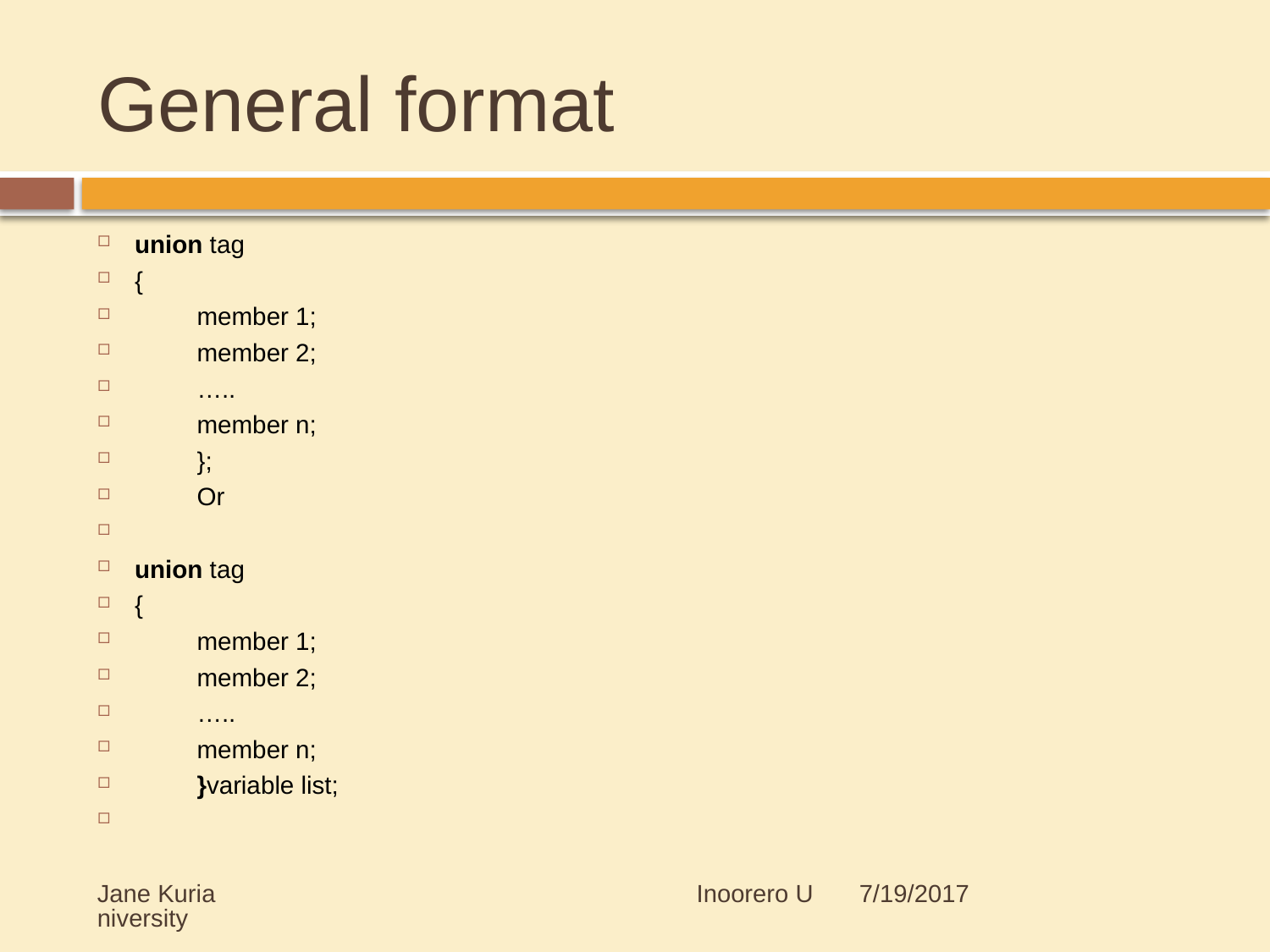

# General format
34
union tag
{
				member 1;
				member 2;
				…..
				member n;
			};
				Or

union tag
{
					member 1;
					member 2;
					…..
					member n;
			}variable list;

Jane Kuria                                                                     Inoorero University
7/19/2017